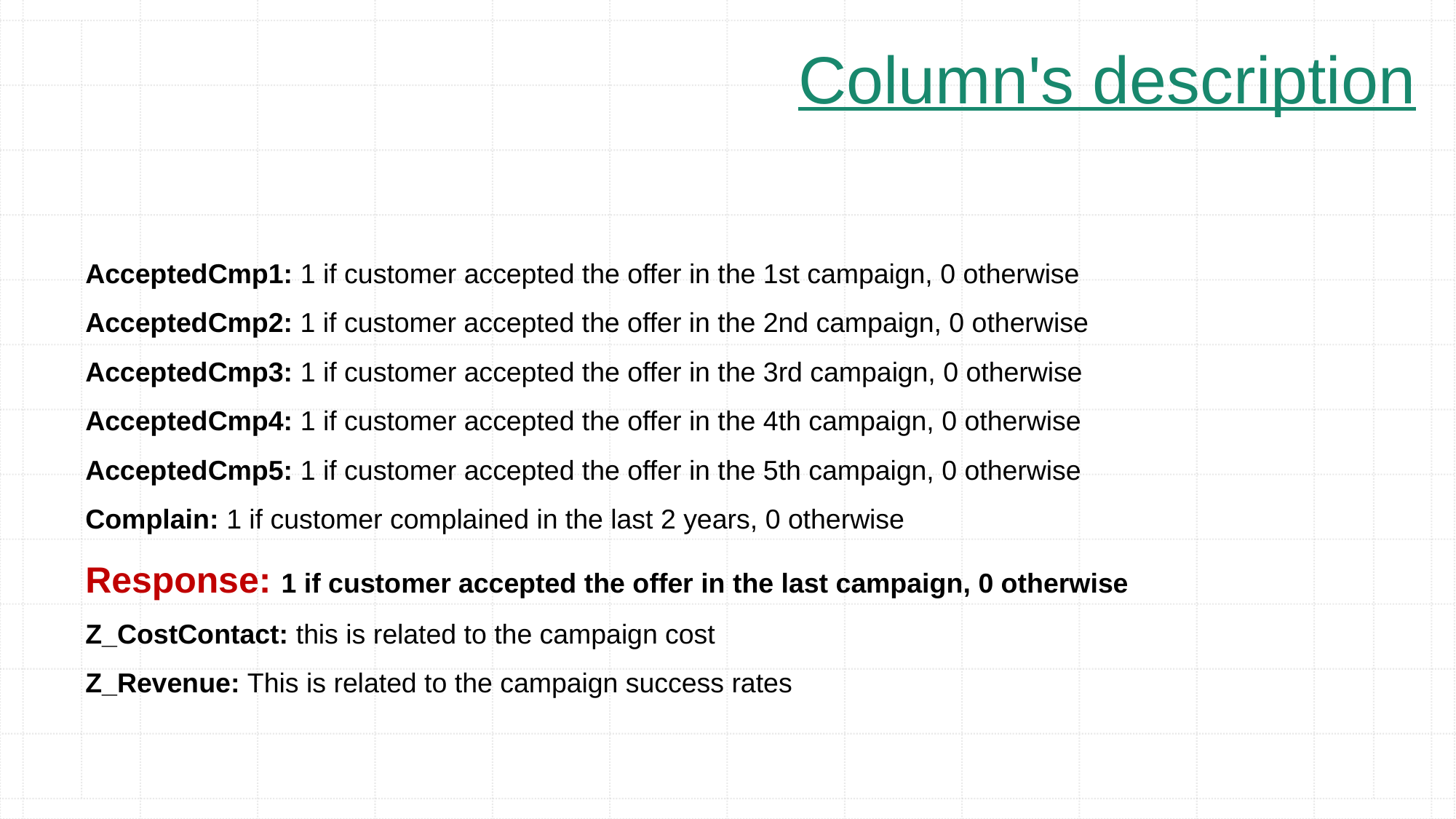

Column's description
AcceptedCmp1: 1 if customer accepted the offer in the 1st campaign, 0 otherwise
AcceptedCmp2: 1 if customer accepted the offer in the 2nd campaign, 0 otherwise
AcceptedCmp3: 1 if customer accepted the offer in the 3rd campaign, 0 otherwise
AcceptedCmp4: 1 if customer accepted the offer in the 4th campaign, 0 otherwise
AcceptedCmp5: 1 if customer accepted the offer in the 5th campaign, 0 otherwise
Complain: 1 if customer complained in the last 2 years, 0 otherwise
Response: 1 if customer accepted the offer in the last campaign, 0 otherwise
Z_CostContact: this is related to the campaign cost
Z_Revenue: This is related to the campaign success rates